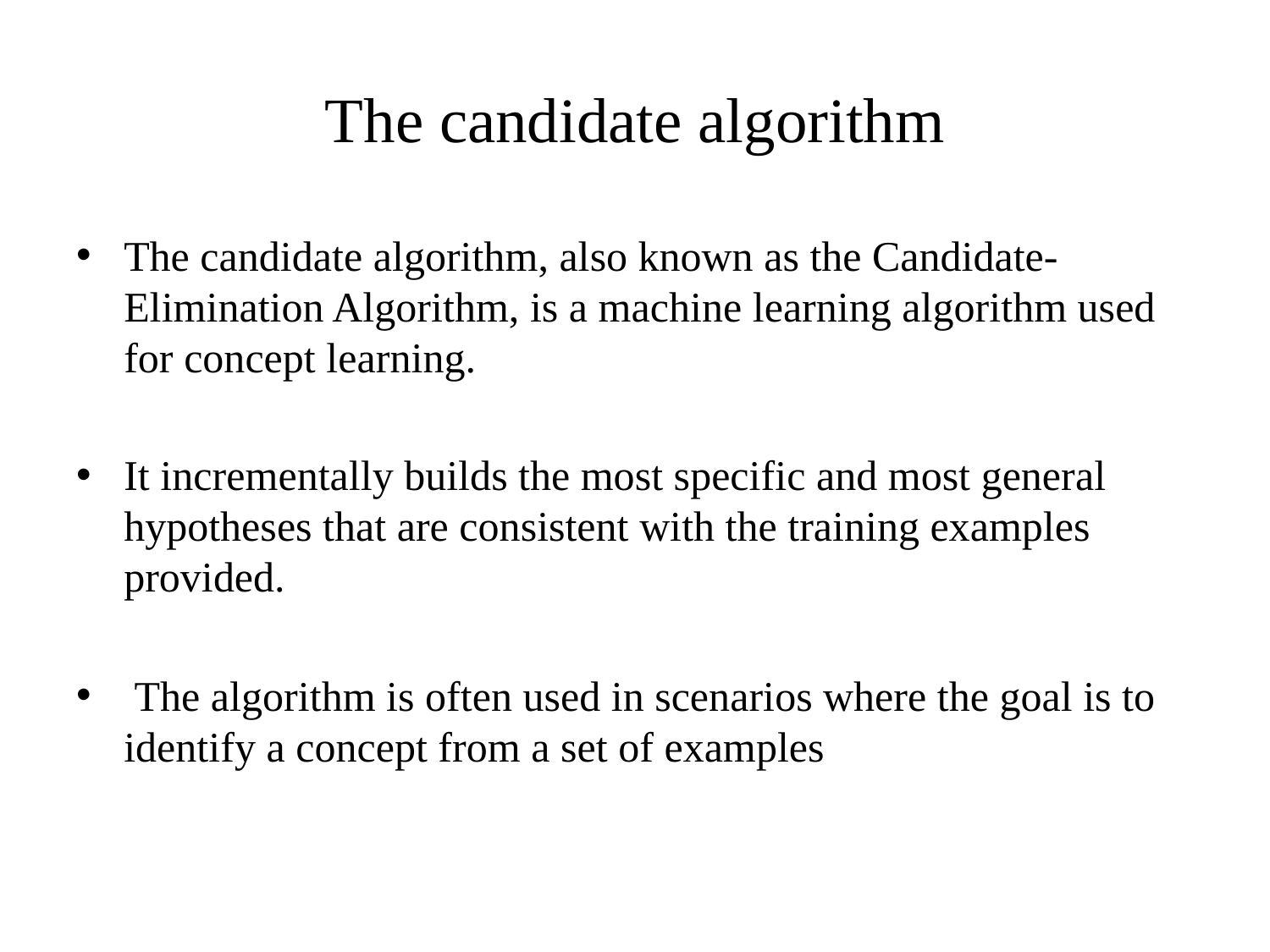

# The candidate algorithm
The candidate algorithm, also known as the Candidate-Elimination Algorithm, is a machine learning algorithm used for concept learning.

It incrementally builds the most specific and most general hypotheses that are consistent with the training examples provided.

 The algorithm is often used in scenarios where the goal is to identify a concept from a set of examples